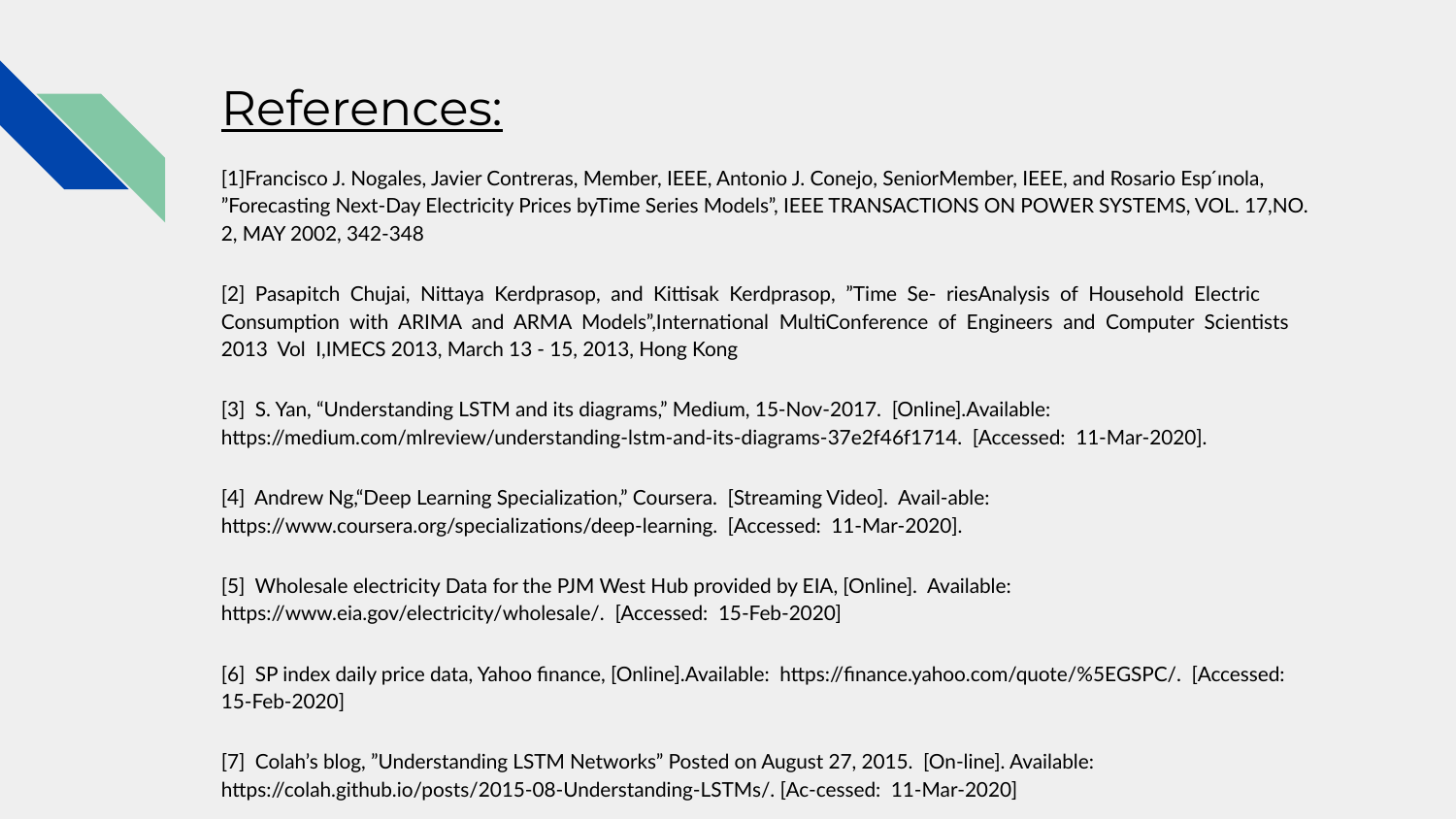

# References:
[1]Francisco J. Nogales, Javier Contreras, Member, IEEE, Antonio J. Conejo, SeniorMember, IEEE, and Rosario Esp ́ınola, ”Forecasting Next-Day Electricity Prices byTime Series Models”, IEEE TRANSACTIONS ON POWER SYSTEMS, VOL. 17,NO. 2, MAY 2002, 342-348
[2]  Pasapitch  Chujai,  Nittaya  Kerdprasop,  and  Kittisak  Kerdprasop,  ”Time  Se-  riesAnalysis  of  Household  Electric  Consumption  with  ARIMA  and  ARMA  Models”,International  MultiConference  of  Engineers  and  Computer  Scientists  2013  Vol  I,IMECS 2013, March 13 - 15, 2013, Hong Kong
[3]  S. Yan, “Understanding LSTM and its diagrams,” Medium, 15-Nov-2017.  [Online].Available:  https://medium.com/mlreview/understanding-lstm-and-its-diagrams-37e2f46f1714.  [Accessed:  11-Mar-2020].
[4]  Andrew Ng,“Deep Learning Specialization,” Coursera.  [Streaming Video].  Avail-able:  https://www.coursera.org/specializations/deep-learning.  [Accessed:  11-Mar-2020].
[5]  Wholesale electricity Data for the PJM West Hub provided by EIA, [Online].  Available:  https://www.eia.gov/electricity/wholesale/.  [Accessed:  15-Feb-2020]
[6]  SP index daily price data, Yahoo finance, [Online].Available:  https://finance.yahoo.com/quote/%5EGSPC/.  [Accessed:  15-Feb-2020]
[7]  Colah’s blog, ”Understanding LSTM Networks” Posted on August 27, 2015.  [On-line]. Available: https://colah.github.io/posts/2015-08-Understanding-LSTMs/. [Ac-cessed:  11-Mar-2020]